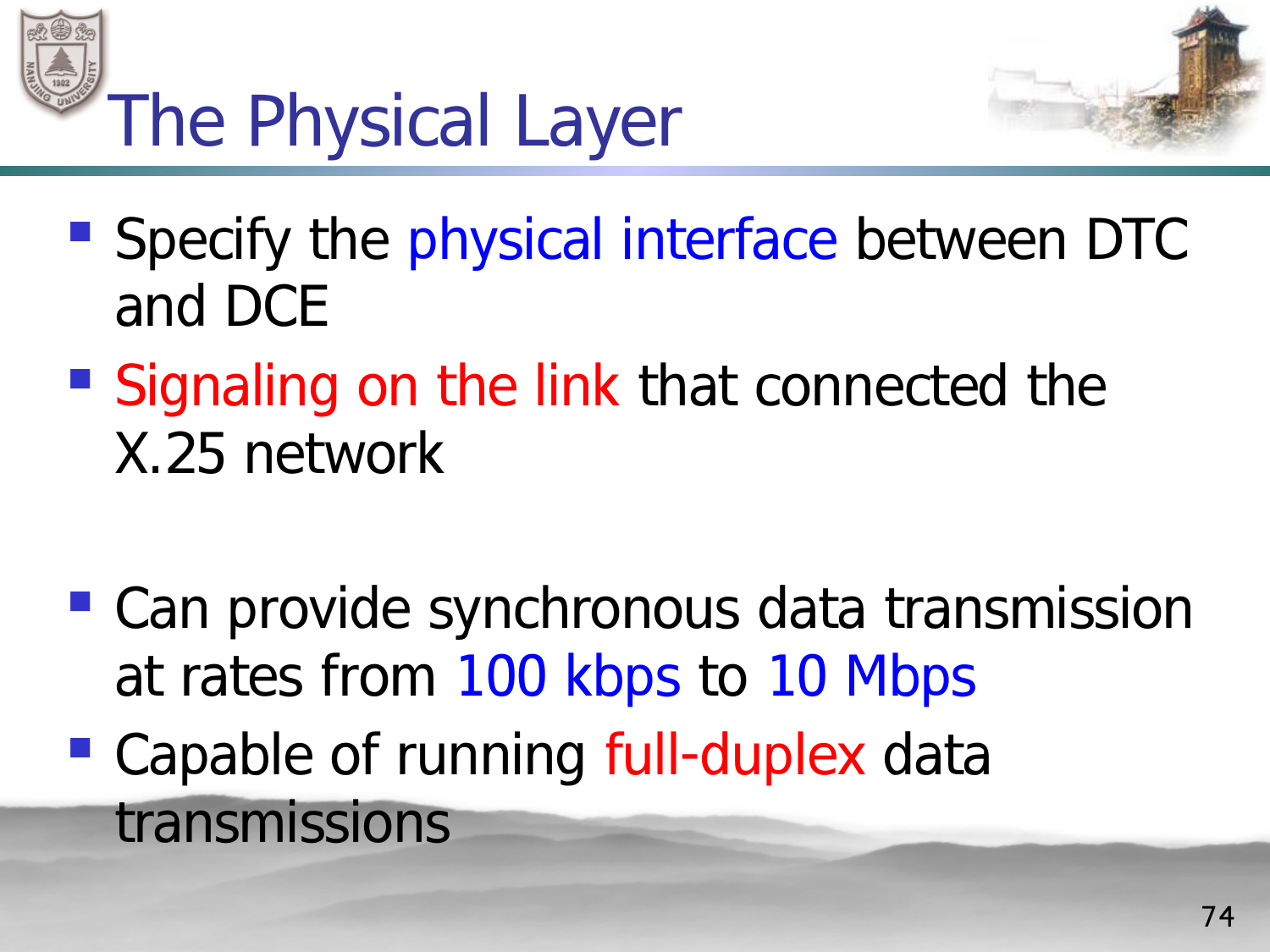

# The Physical Layer
Specify the physical interface between DTC and DCE
Signaling on the link that connected the X.25 network

Can provide synchronous data transmission at rates from 100 kbps to 10 Mbps
Capable of running full-duplex data transmissions
74